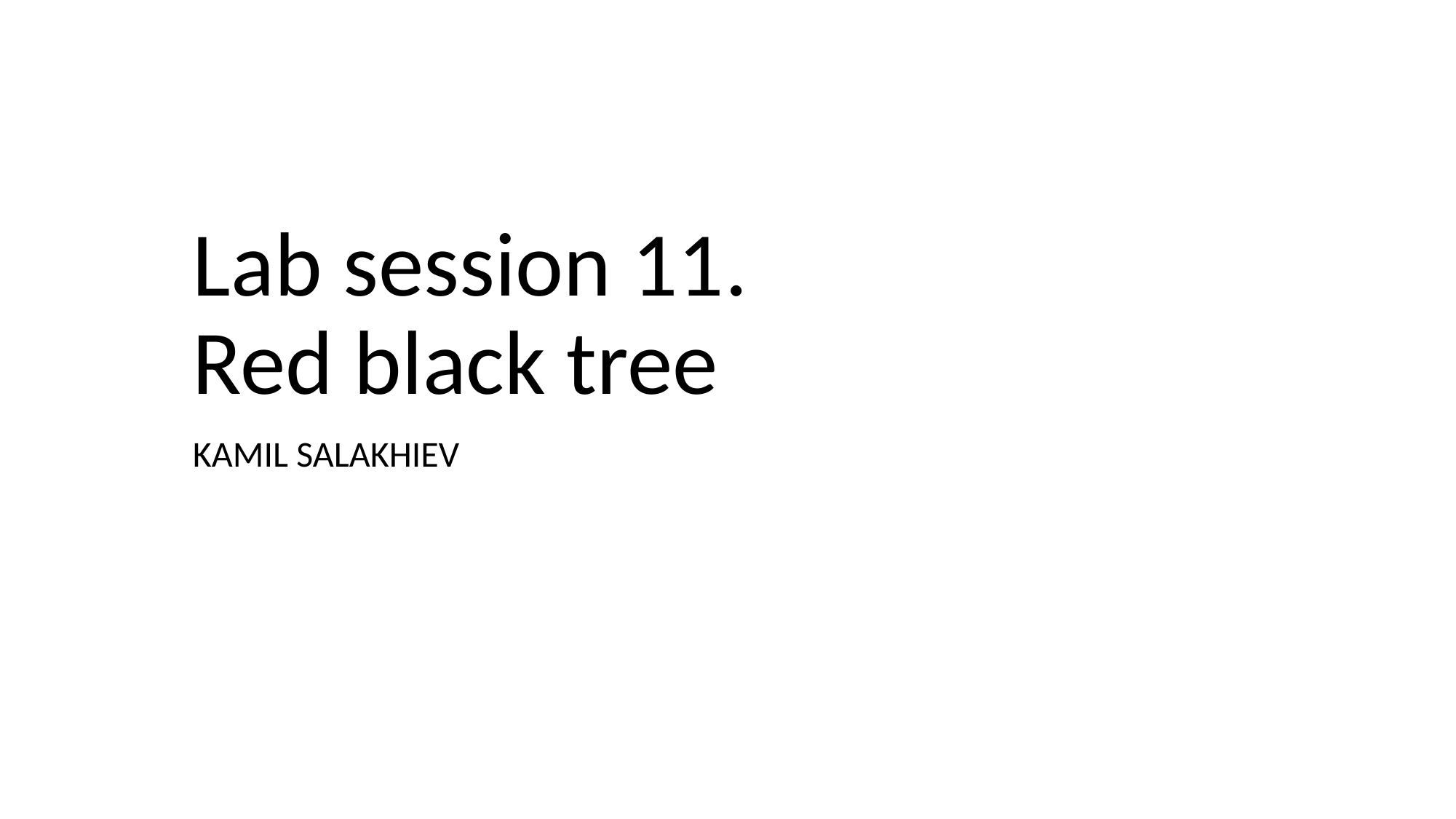

# Lab session 11. Red black tree
KAMIL SALAKHIEV